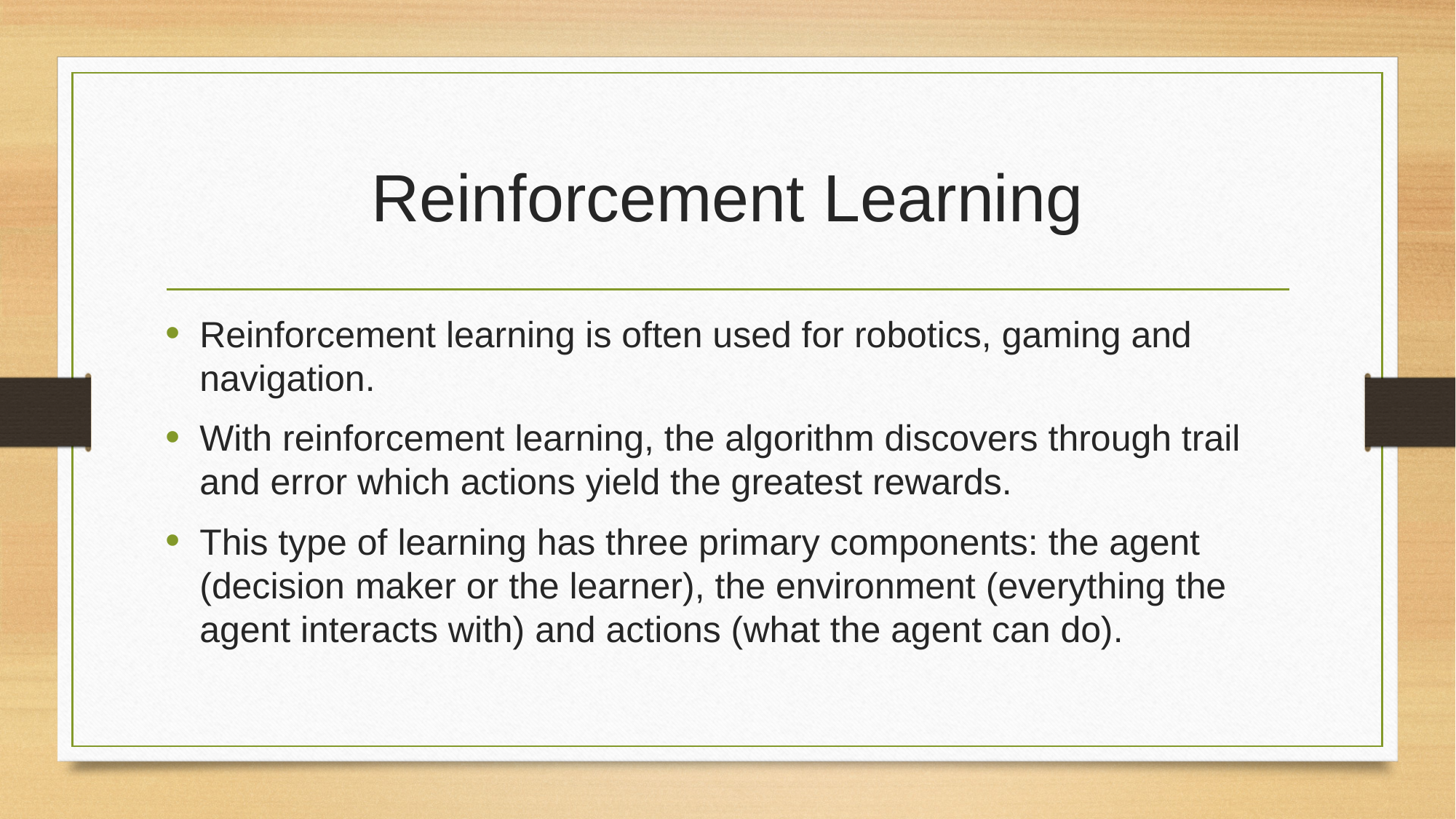

# Reinforcement Learning
Reinforcement learning is often used for robotics, gaming and navigation.
With reinforcement learning, the algorithm discovers through trail and error which actions yield the greatest rewards.
This type of learning has three primary components: the agent (decision maker or the learner), the environment (everything the agent interacts with) and actions (what the agent can do).